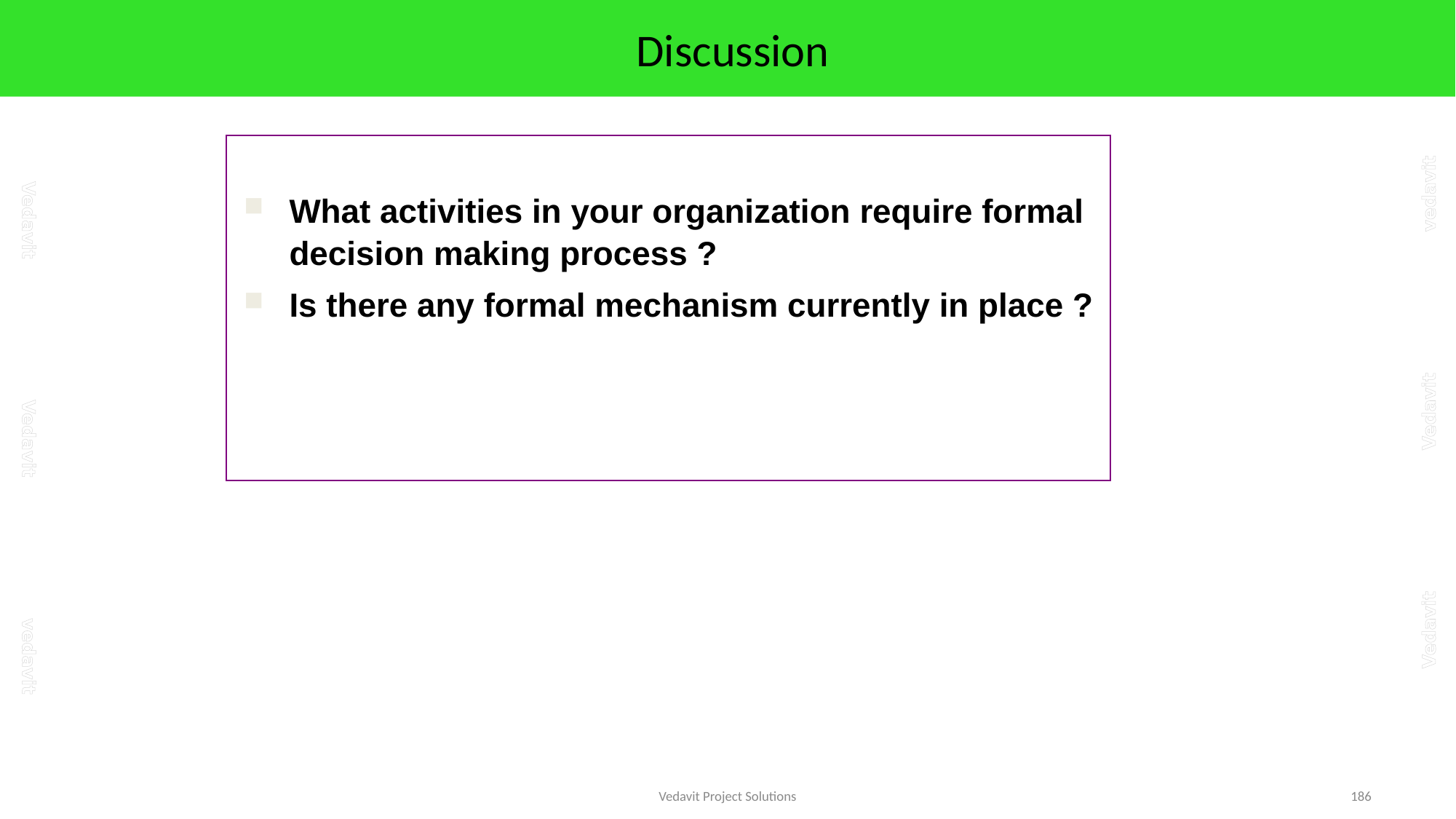

# Discussion

What activities in your organization require formal decision making process ?
Is there any formal mechanism currently in place ?

Vedavit Project Solutions
186